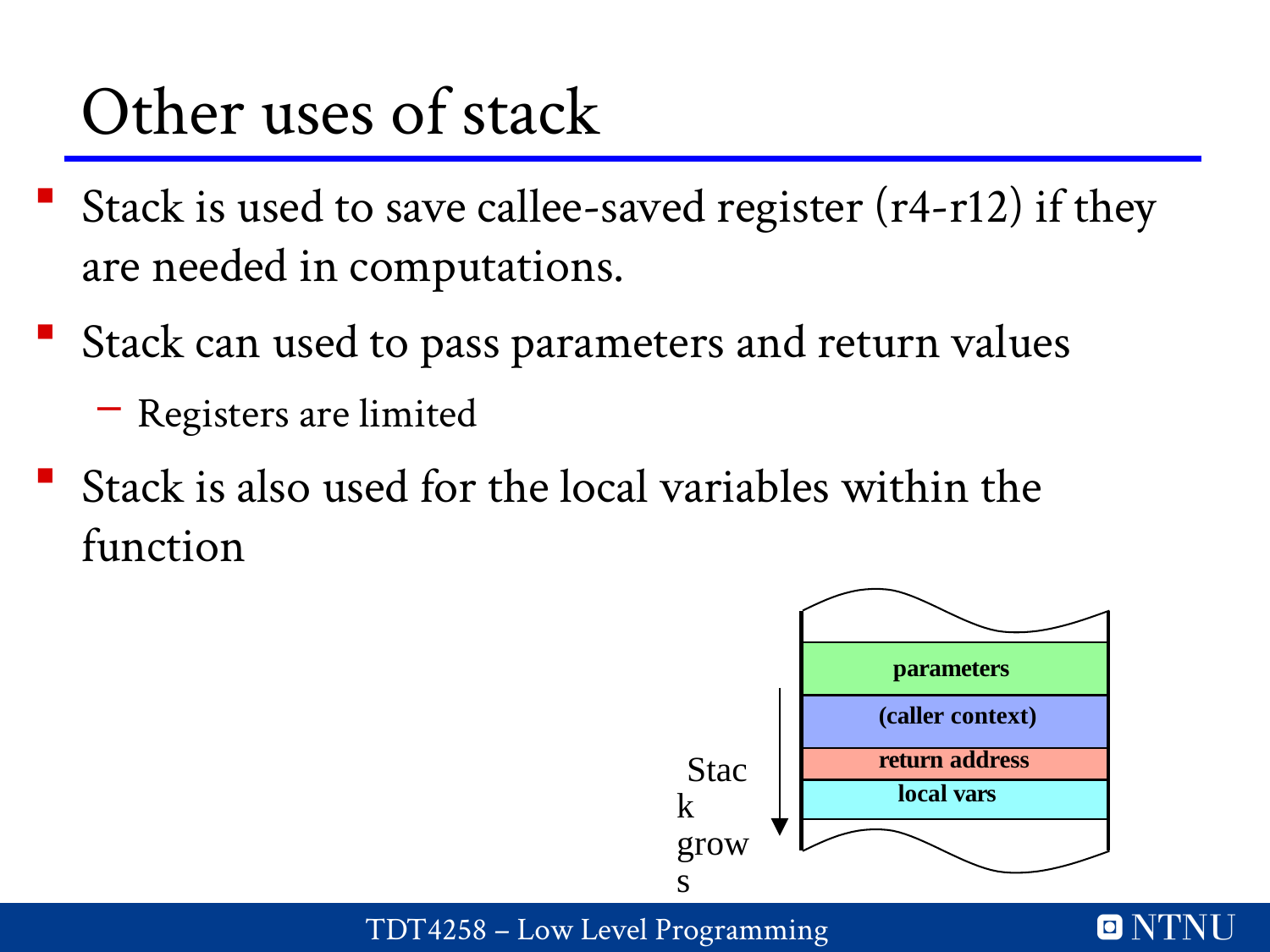

Other uses of stack
Stack is used to save callee-saved register (r4-r12) if they are needed in computations.
Stack can used to pass parameters and return values
Registers are limited
Stack is also used for the local variables within the function

|  |
| --- |
| parameters |
| (caller context) |
| return address |
| local vars |
|  |

Stack  grows